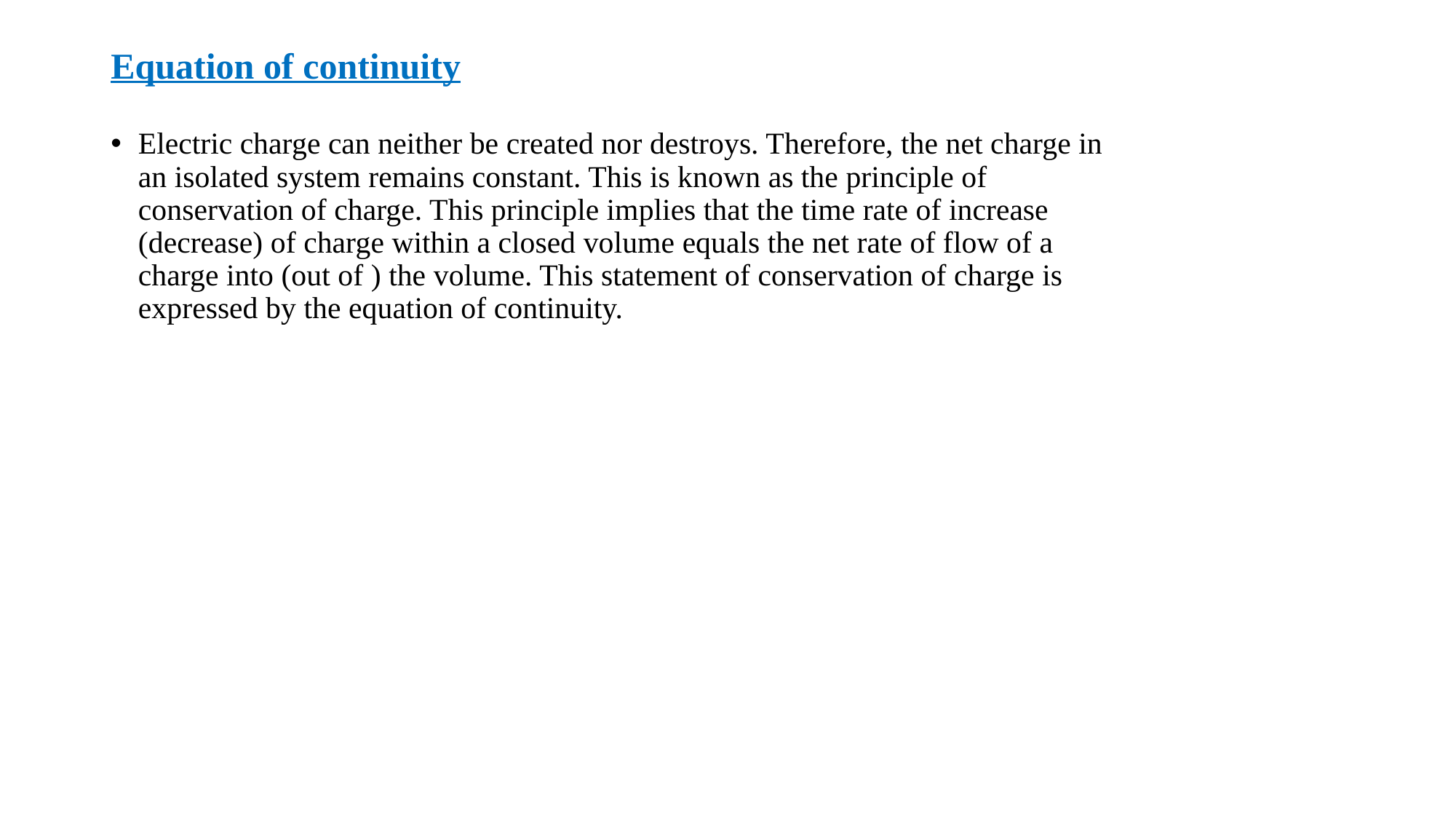

# Equation of continuity
Electric charge can neither be created nor destroys. Therefore, the net charge in an isolated system remains constant. This is known as the principle of conservation of charge. This principle implies that the time rate of increase (decrease) of charge within a closed volume equals the net rate of flow of a charge into (out of ) the volume. This statement of conservation of charge is expressed by the equation of continuity.